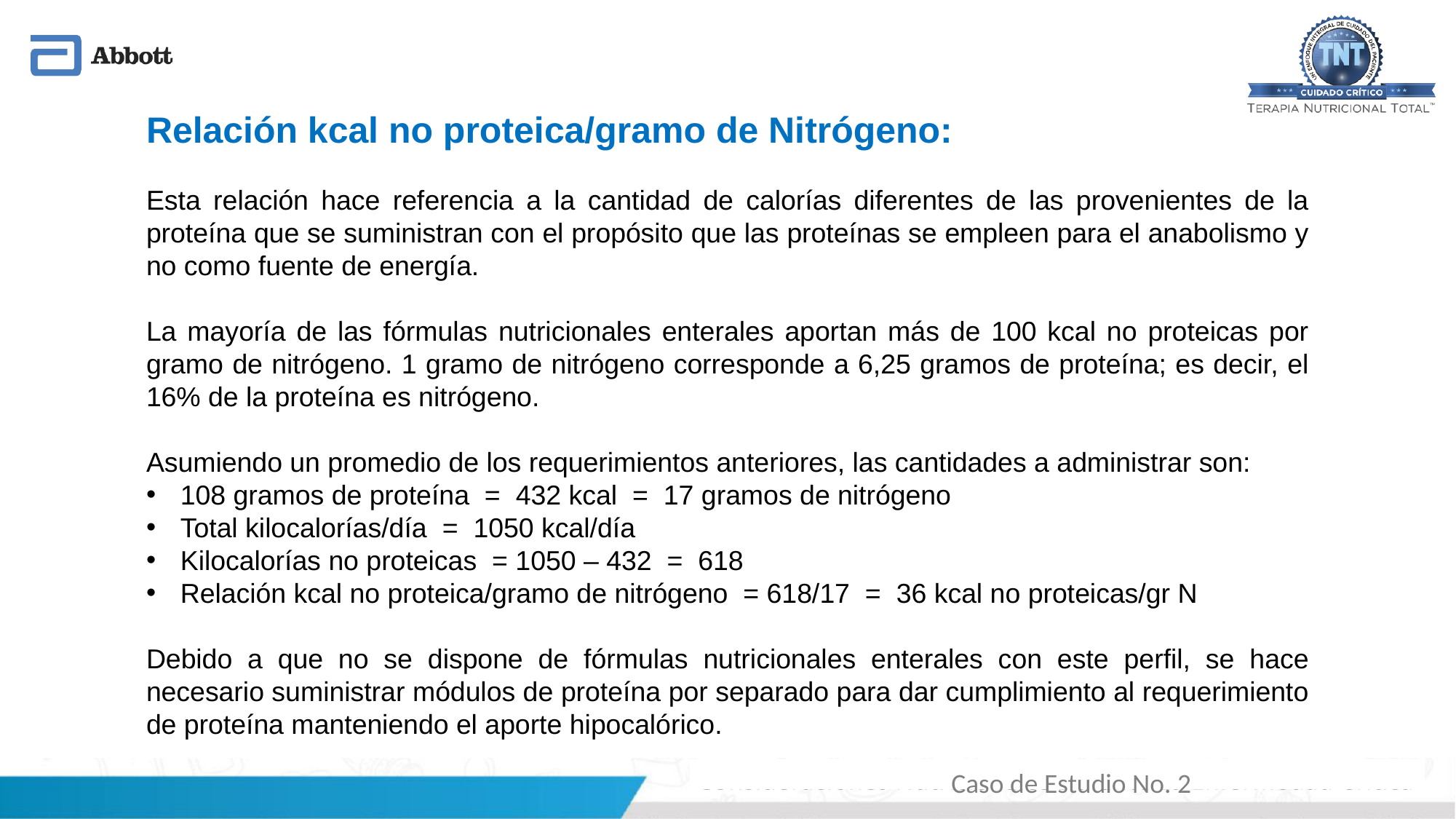

Relación kcal no proteica/gramo de Nitrógeno:

Esta relación hace referencia a la cantidad de calorías diferentes de las provenientes de la proteína que se suministran con el propósito que las proteínas se empleen para el anabolismo y no como fuente de energía.

La mayoría de las fórmulas nutricionales enterales aportan más de 100 kcal no proteicas por gramo de nitrógeno. 1 gramo de nitrógeno corresponde a 6,25 gramos de proteína; es decir, el 16% de la proteína es nitrógeno.

Asumiendo un promedio de los requerimientos anteriores, las cantidades a administrar son:
108 gramos de proteína  =  432 kcal  =  17 gramos de nitrógeno
Total kilocalorías/día  =  1050 kcal/día
Kilocalorías no proteicas  = 1050 – 432  =  618
Relación kcal no proteica/gramo de nitrógeno  = 618/17  =  36 kcal no proteicas/gr N

Debido a que no se dispone de fórmulas nutricionales enterales con este perfil, se hace necesario suministrar módulos de proteína por separado para dar cumplimiento al requerimiento de proteína manteniendo el aporte hipocalórico.